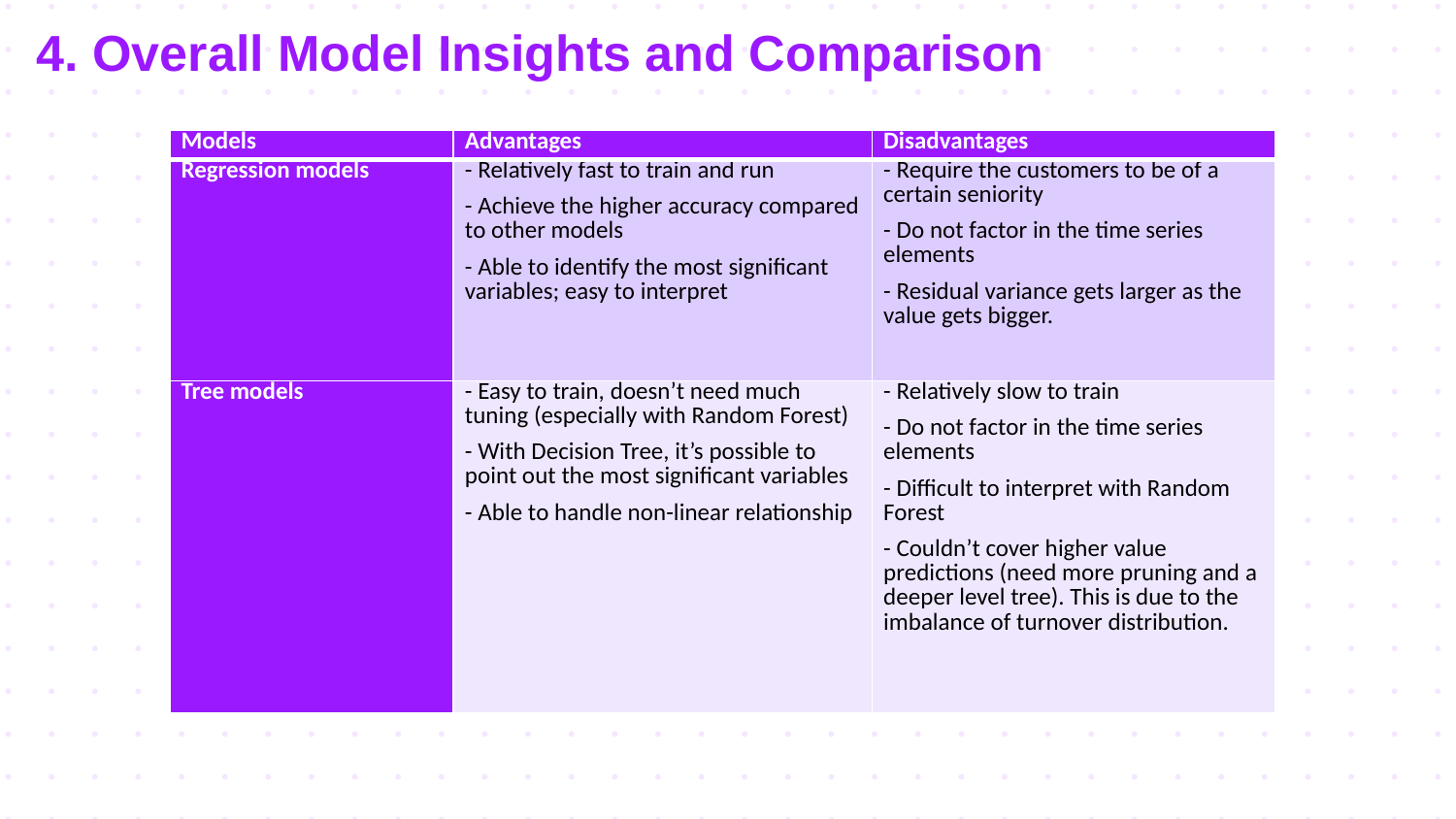

4. Overall Model Insights and Comparison
| Models | Advantages | Disadvantages |
| --- | --- | --- |
| Regression models | - Relatively fast to train and run - Achieve the higher accuracy compared to other models - Able to identify the most significant variables; easy to interpret | - Require the customers to be of a certain seniority - Do not factor in the time series elements - Residual variance gets larger as the value gets bigger. |
| Tree models | - Easy to train, doesn’t need much tuning (especially with Random Forest) - With Decision Tree, it’s possible to point out the most significant variables - Able to handle non-linear relationship | - Relatively slow to train - Do not factor in the time series elements - Difficult to interpret with Random Forest - Couldn’t cover higher value predictions (need more pruning and a deeper level tree). This is due to the imbalance of turnover distribution. |